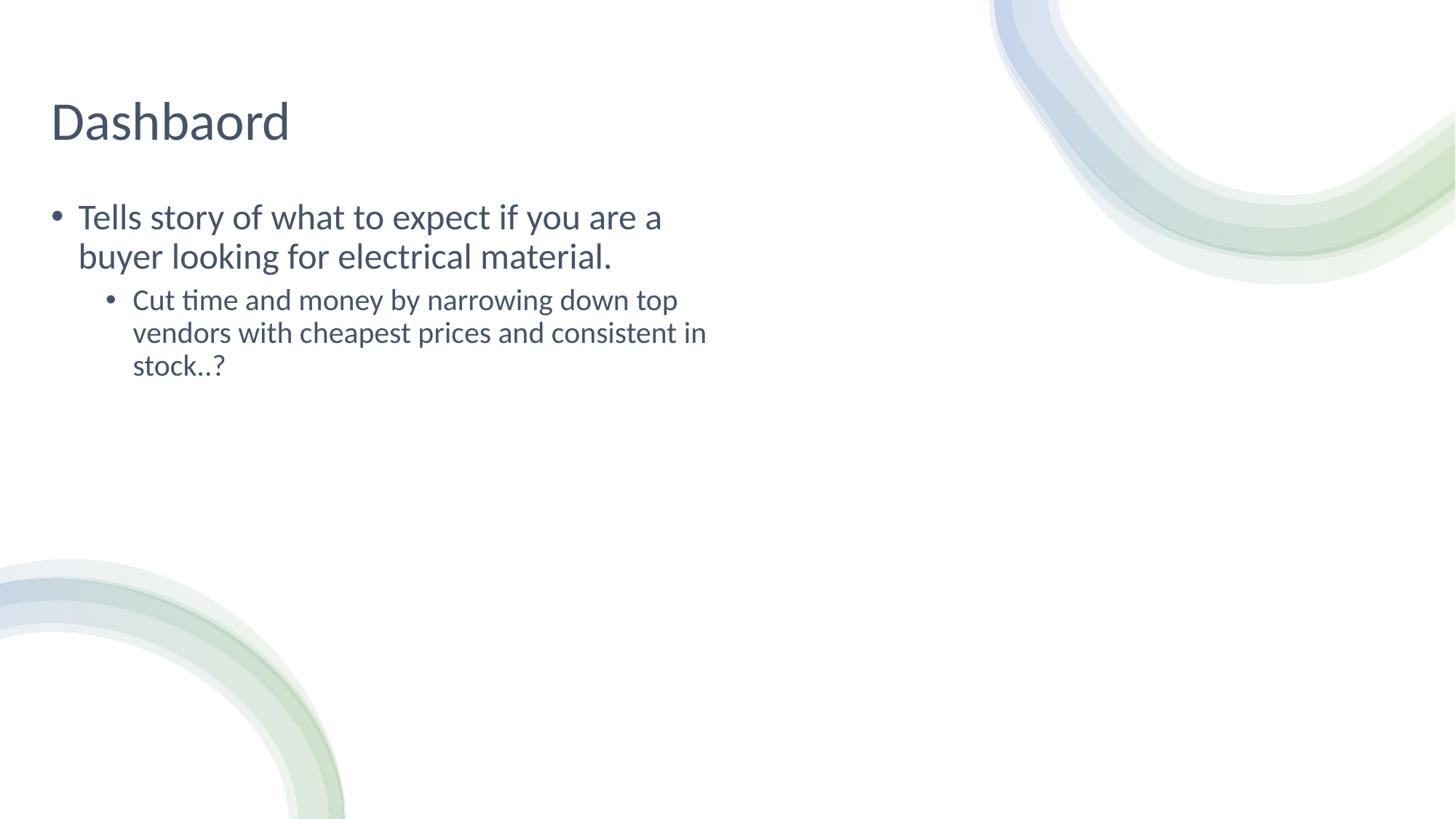

Dashbaord
Tells story of what to expect if you are a buyer looking for electrical material.
Cut time and money by narrowing down top vendors with cheapest prices and consistent in stock..?